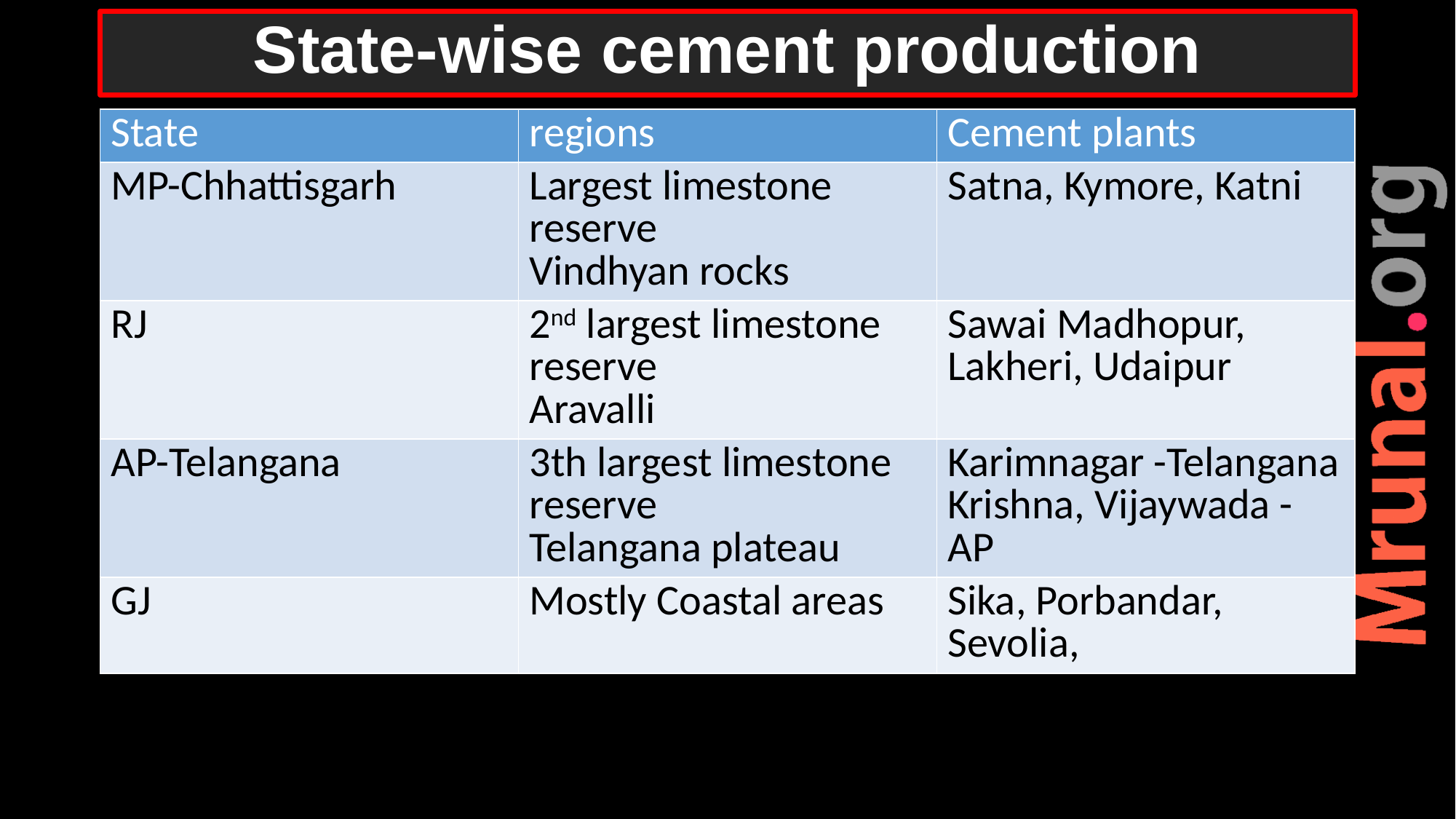

# State-wise cement production
| State | regions | Cement plants |
| --- | --- | --- |
| MP-Chhattisgarh | Largest limestone reserve Vindhyan rocks | Satna, Kymore, Katni |
| RJ | 2nd largest limestone reserve Aravalli | Sawai Madhopur, Lakheri, Udaipur |
| AP-Telangana | 3th largest limestone reserve Telangana plateau | Karimnagar -Telangana Krishna, Vijaywada - AP |
| GJ | Mostly Coastal areas | Sika, Porbandar, Sevolia, |